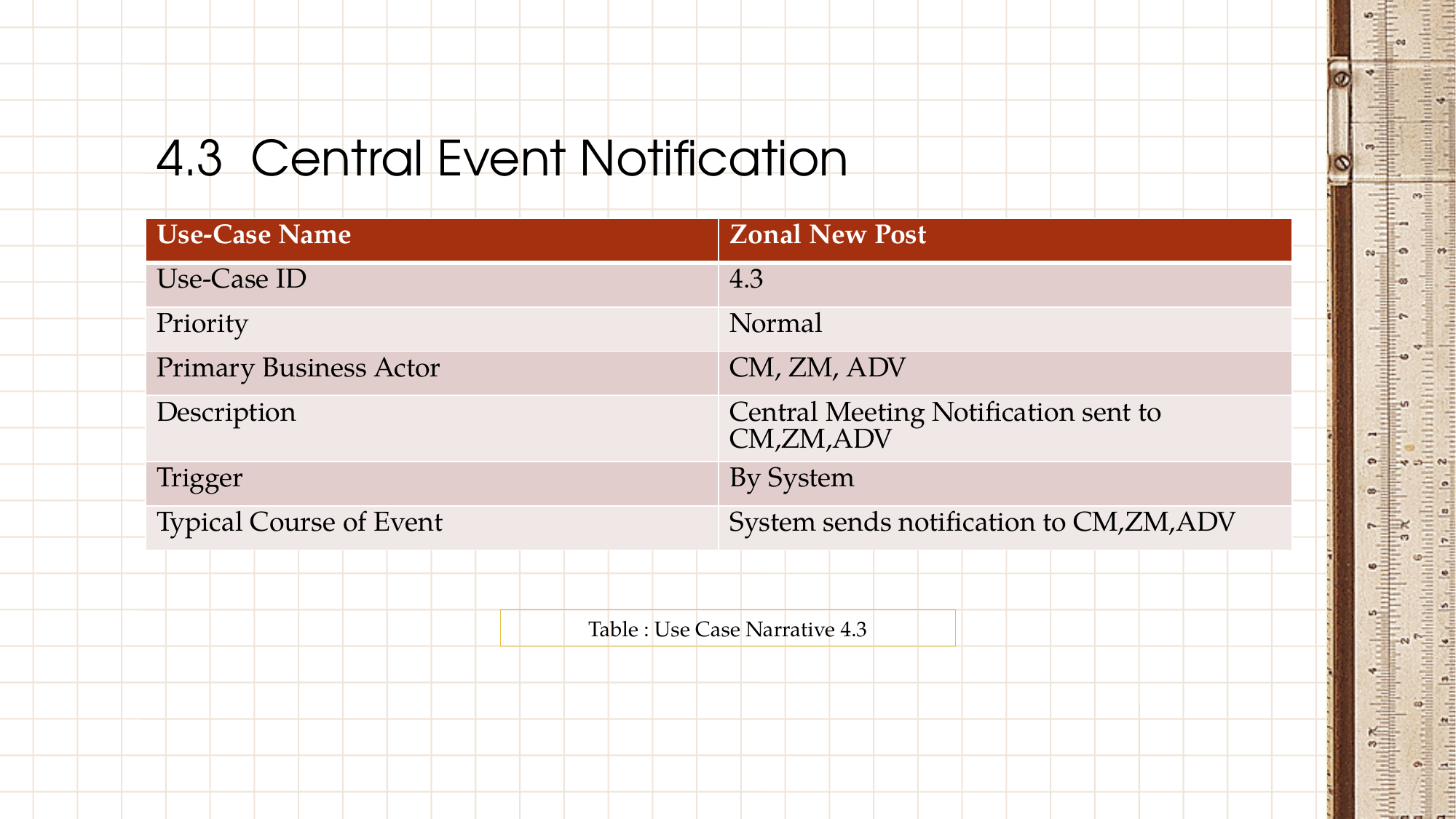

# 4.3  Central Event Notification
| Use-Case Name | Zonal New Post |
| --- | --- |
| Use-Case ID | 4.3 |
| Priority | Normal |
| Primary Business Actor | CM, ZM, ADV |
| Description | Central Meeting Notification sent to CM,ZM,ADV |
| Trigger | By System |
| Typical Course of Event | System sends notification to CM,ZM,ADV |
Table : Use Case Narrative 4.3